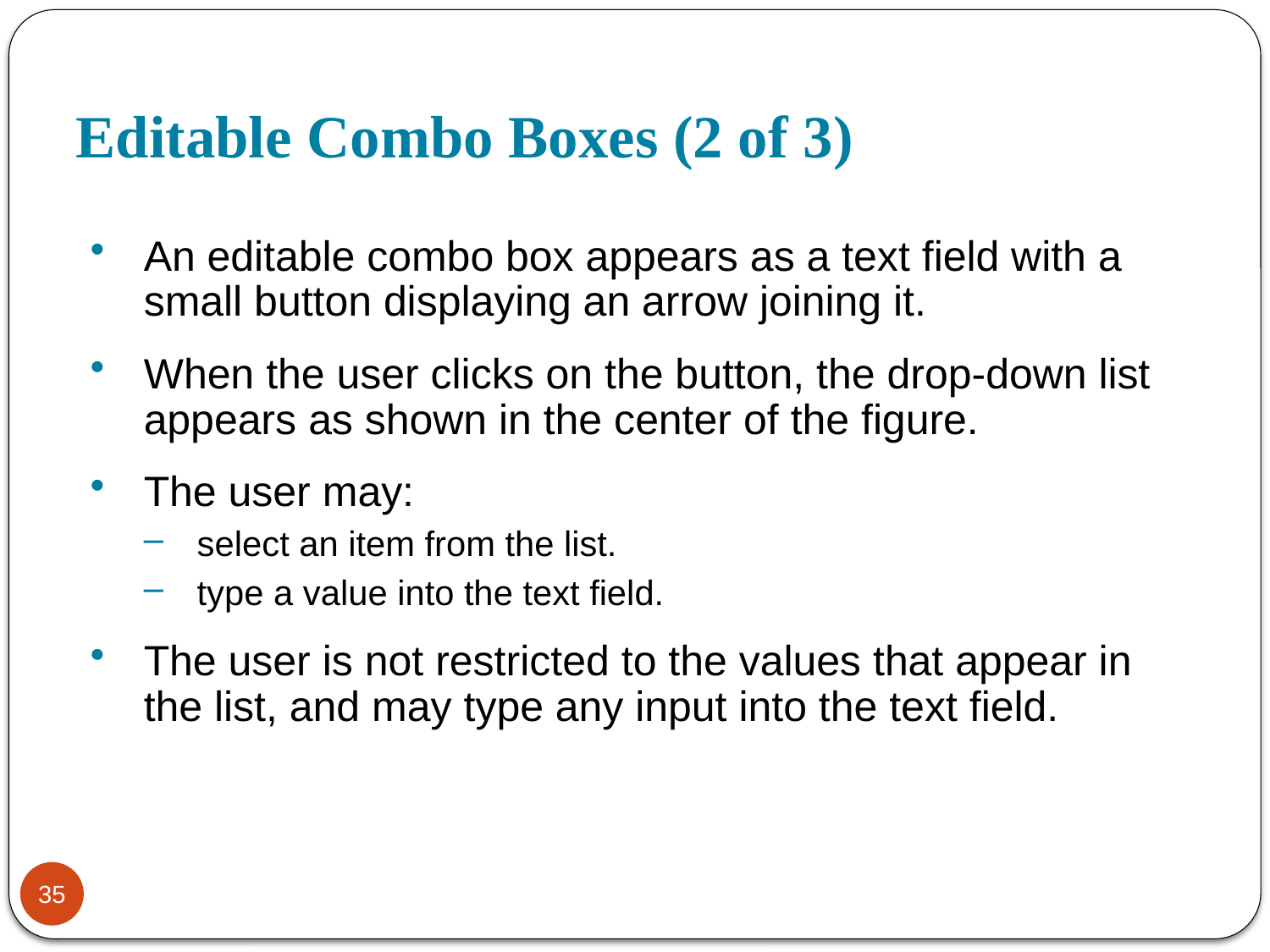

# Editable Combo Boxes (2 of 3)
An editable combo box appears as a text field with a small button displaying an arrow joining it.
When the user clicks on the button, the drop-down list appears as shown in the center of the figure.
The user may:
select an item from the list.
type a value into the text field.
The user is not restricted to the values that appear in the list, and may type any input into the text field.
35